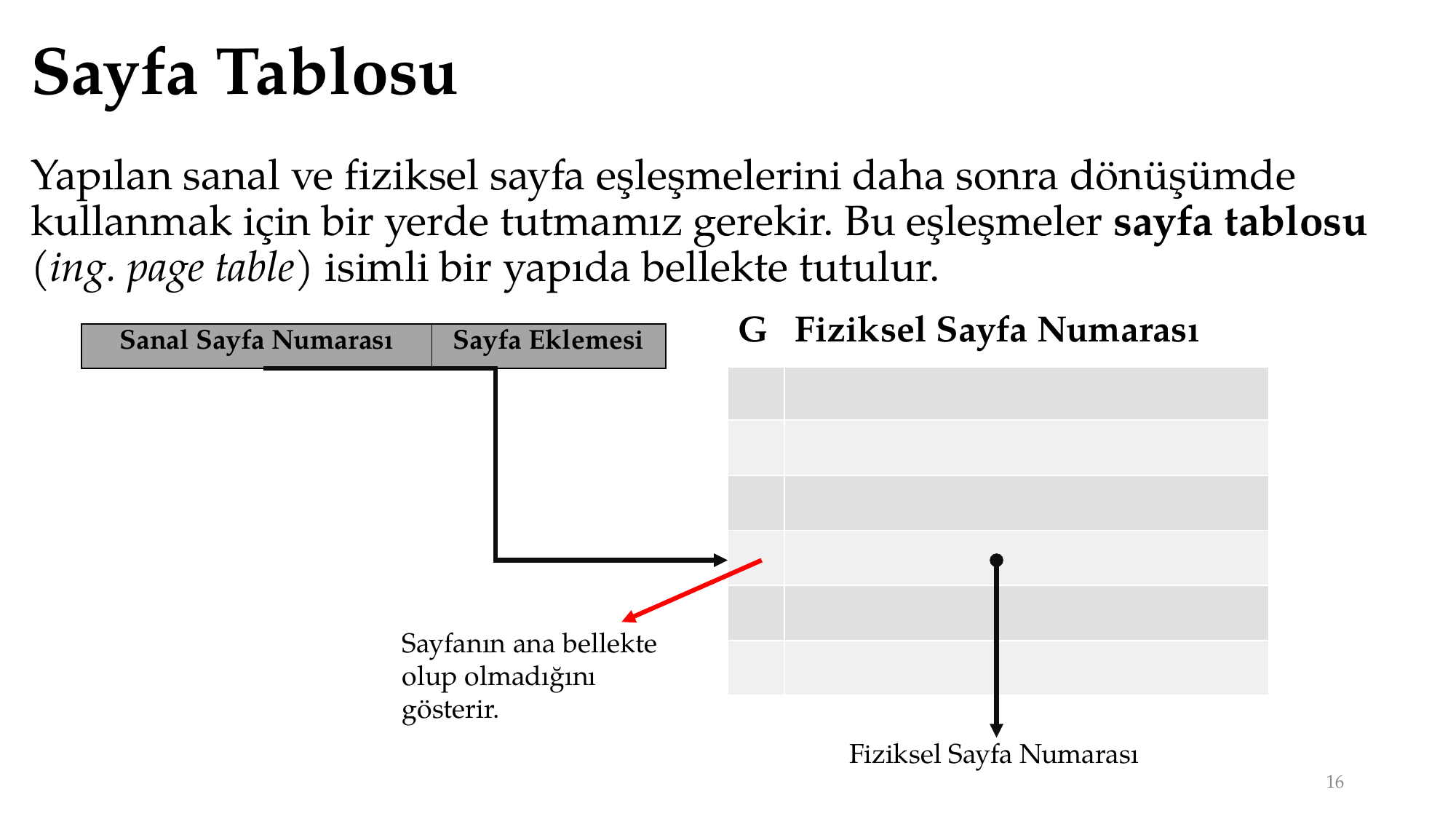

# Sayfa Tablosu
Yapılan sanal ve fiziksel sayfa eşleşmelerini daha sonra dönüşümde kullanmak için bir yerde tutmamız gerekir. Bu eşleşmeler sayfa tablosu (ing. page table) isimli bir yapıda bellekte tutulur.
| G | Fiziksel Sayfa Numarası |
| --- | --- |
|  |  |
|  |  |
|  |  |
|  |  |
|  |  |
|  |  |
| Sanal Sayfa Numarası | Sayfa Eklemesi |
| --- | --- |
Sayfanın ana bellekte olup olmadığını gösterir.
Fiziksel Sayfa Numarası
16